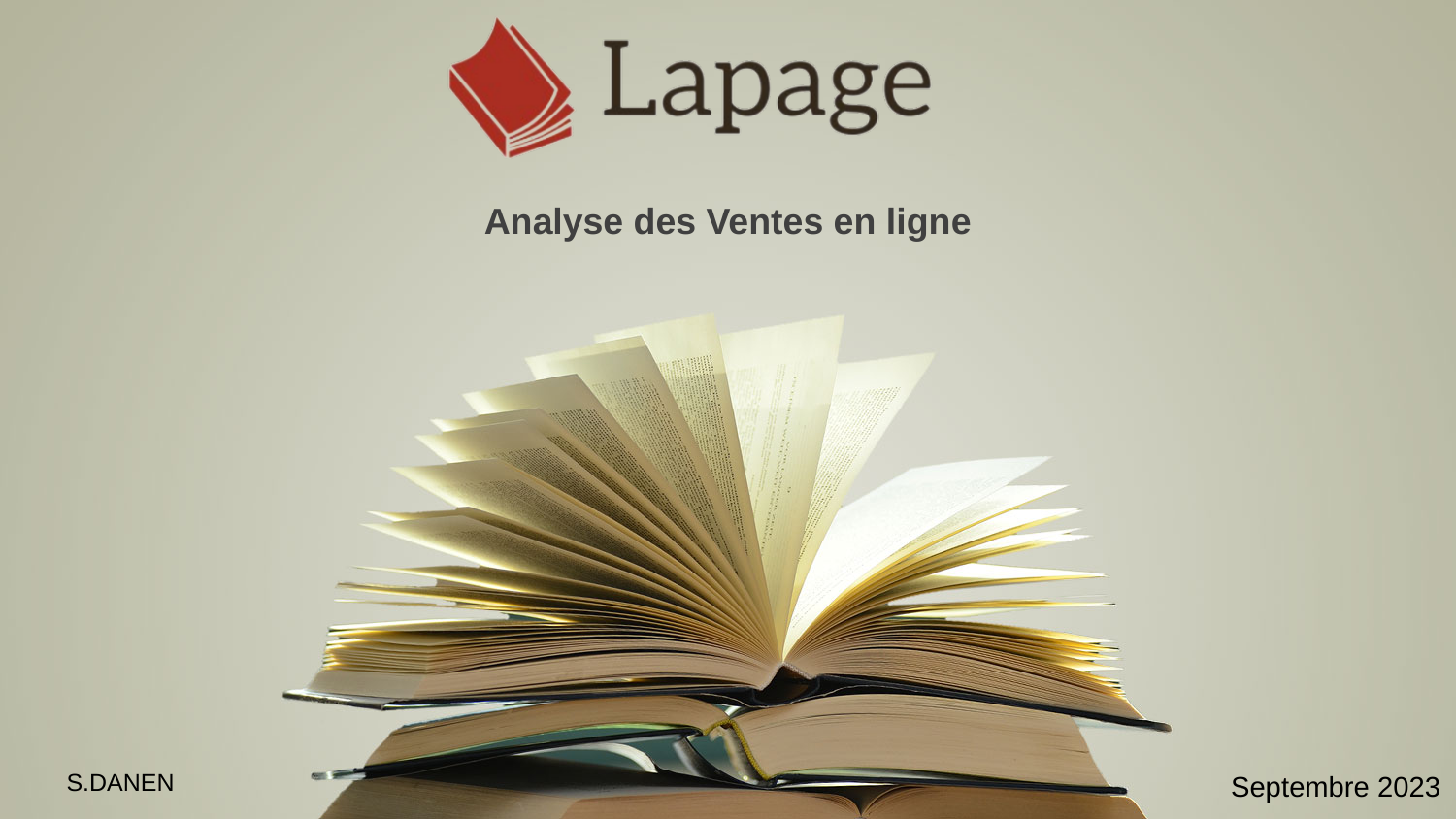

Analyse des Ventes en ligne
S.DANEN
Septembre 2023